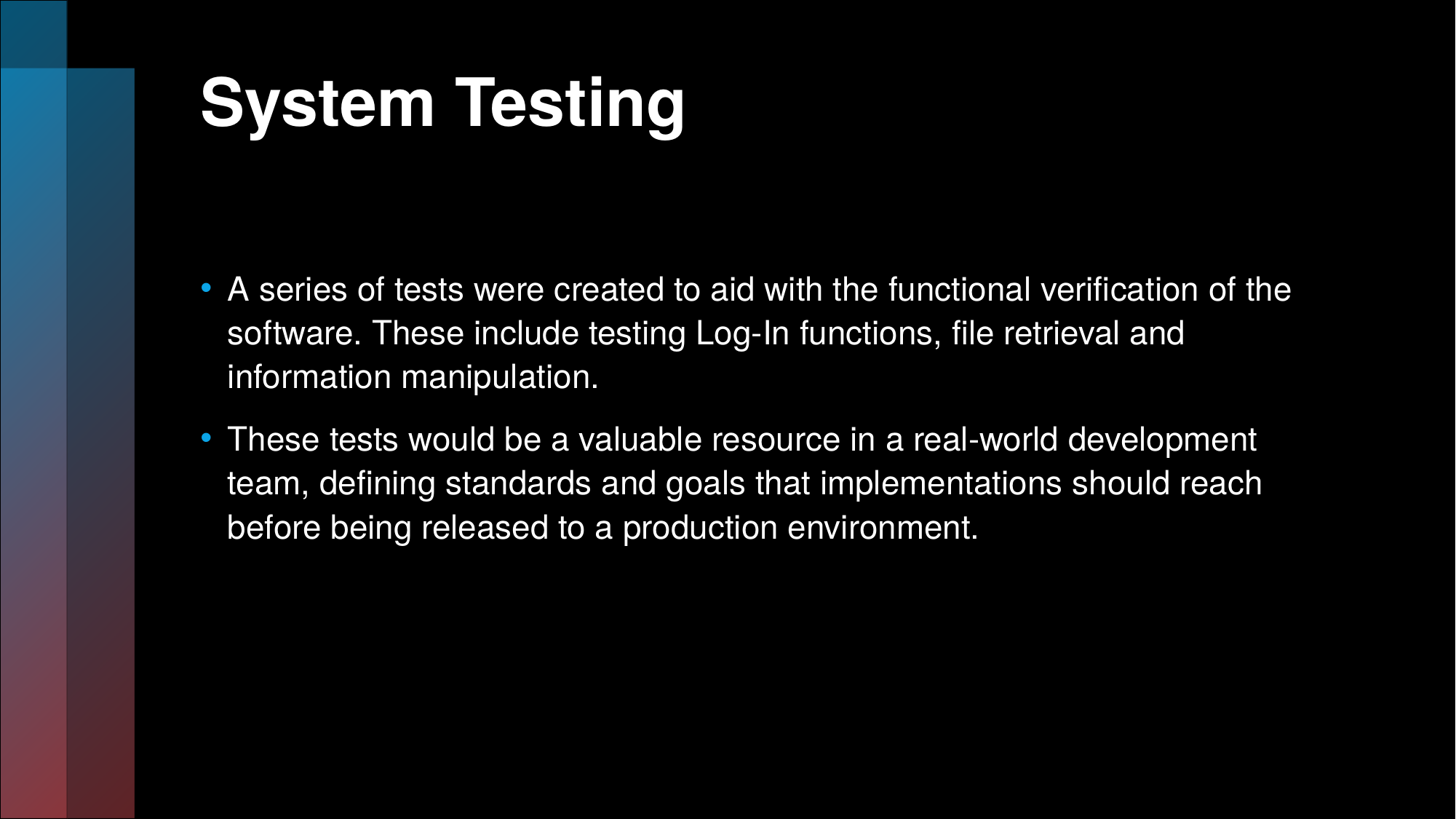

# System Testing
A series of tests were created to aid with the functional verification of the software. These include testing Log-In functions, file retrieval and information manipulation.
These tests would be a valuable resource in a real-world development team, defining standards and goals that implementations should reach before being released to a production environment.